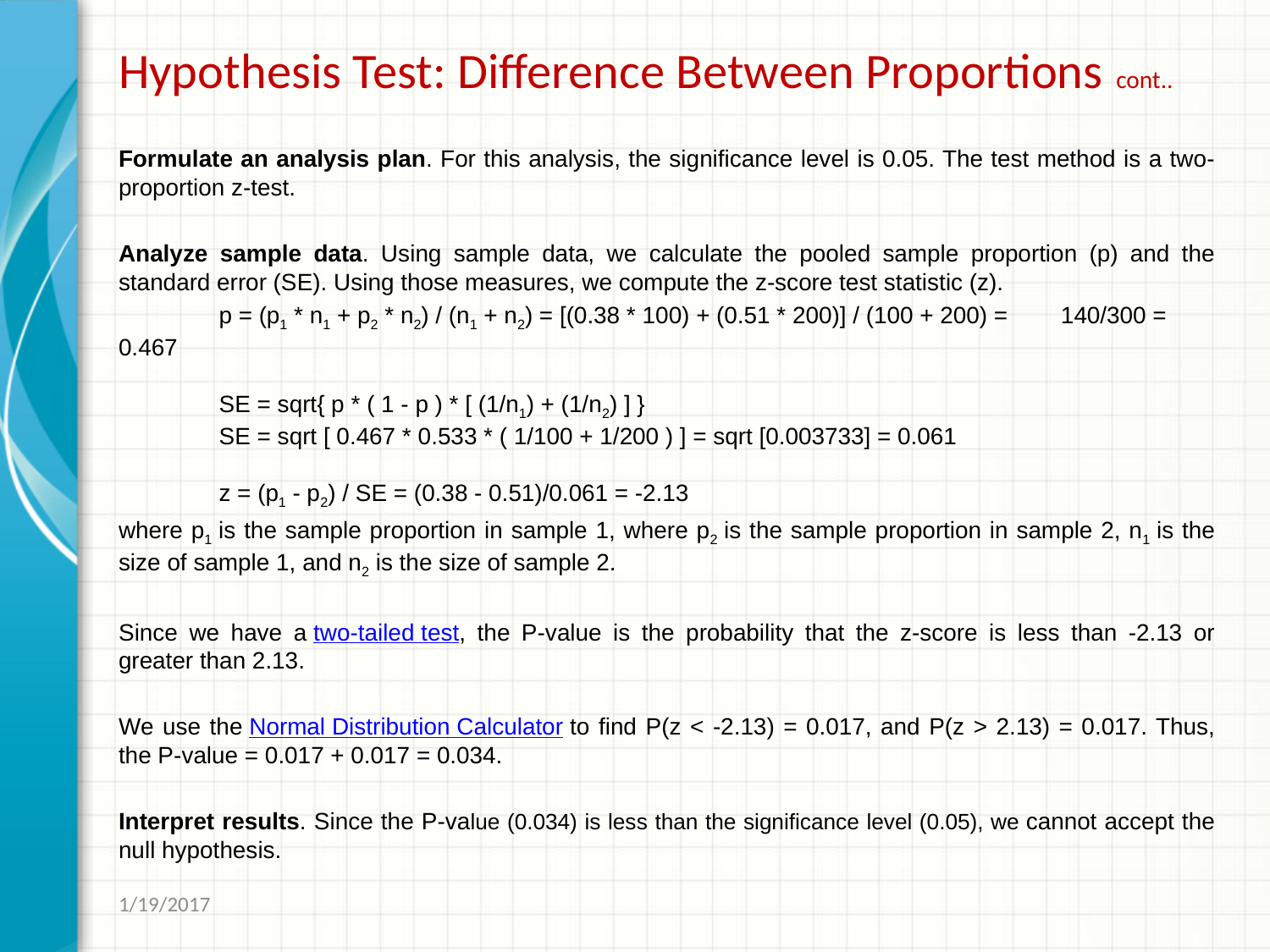

# Hypothesis Test: Difference Between Proportions cont..
Formulate an analysis plan. For this analysis, the significance level is 0.05. The test method is a two-proportion z-test.

Analyze sample data. Using sample data, we calculate the pooled sample proportion (p) and the standard error (SE). Using those measures, we compute the z-score test statistic (z).
	p = (p1 * n1 + p2 * n2) / (n1 + n2) = [(0.38 * 100) + (0.51 * 200)] / (100 + 200) = 	      140/300 = 0.467 
	SE = sqrt{ p * ( 1 - p ) * [ (1/n1) + (1/n2) ] } 
	SE = sqrt [ 0.467 * 0.533 * ( 1/100 + 1/200 ) ] = sqrt [0.003733] = 0.061 
	z = (p1 - p2) / SE = (0.38 - 0.51)/0.061 = -2.13
where p1 is the sample proportion in sample 1, where p2 is the sample proportion in sample 2, n1 is the size of sample 1, and n2 is the size of sample 2.

Since we have a two-tailed test, the P-value is the probability that the z-score is less than -2.13 or greater than 2.13.

We use the Normal Distribution Calculator to find P(z < -2.13) = 0.017, and P(z > 2.13) = 0.017. Thus, the P-value = 0.017 + 0.017 = 0.034.

Interpret results. Since the P-value (0.034) is less than the significance level (0.05), we cannot accept the null hypothesis.
1/19/2017